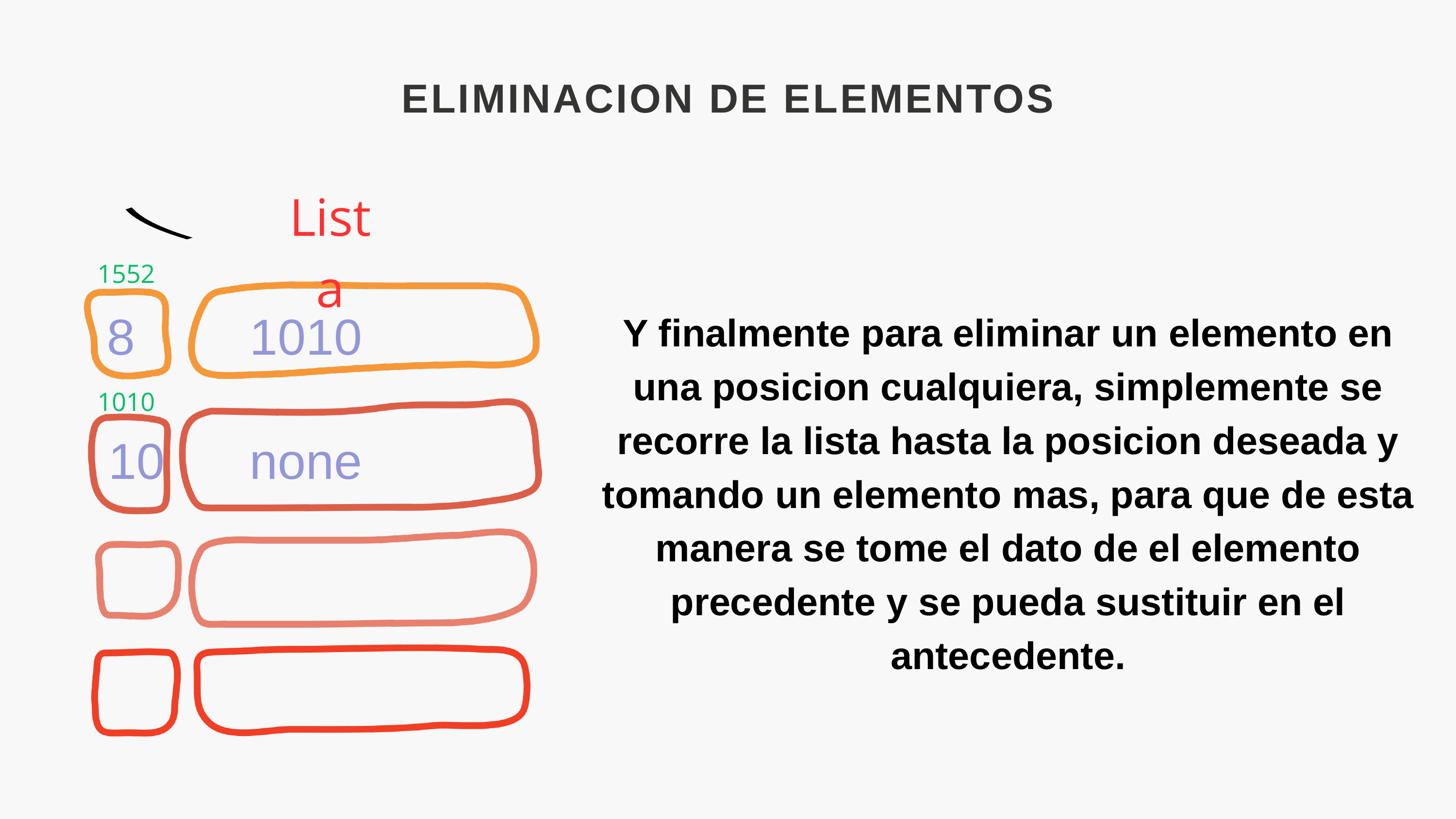

ELIMINACION DE ELEMENTOS

Lista
1552

8
1010
Y finalmente para eliminar un elemento en una posicion cualquiera, simplemente se recorre la lista hasta la posicion deseada y tomando un elemento mas, para que de esta manera se tome el dato de el elemento precedente y se pueda sustituir en el antecedente.
1010
10
none